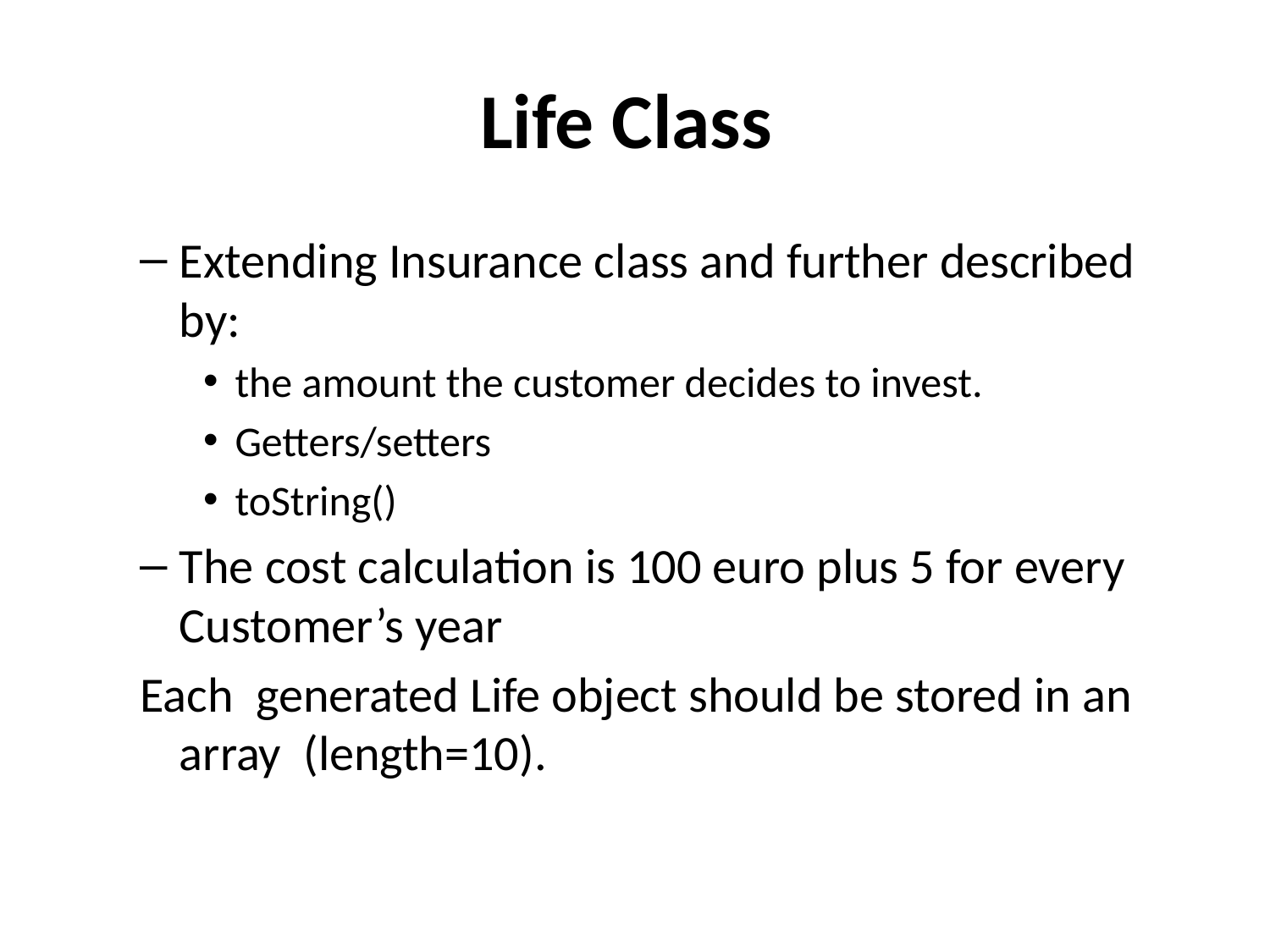

# Life Class
Extending Insurance class and further described by:
the amount the customer decides to invest.
Getters/setters
toString()
The cost calculation is 100 euro plus 5 for every Customer’s year
Each  generated Life object should be stored in an array  (length=10).